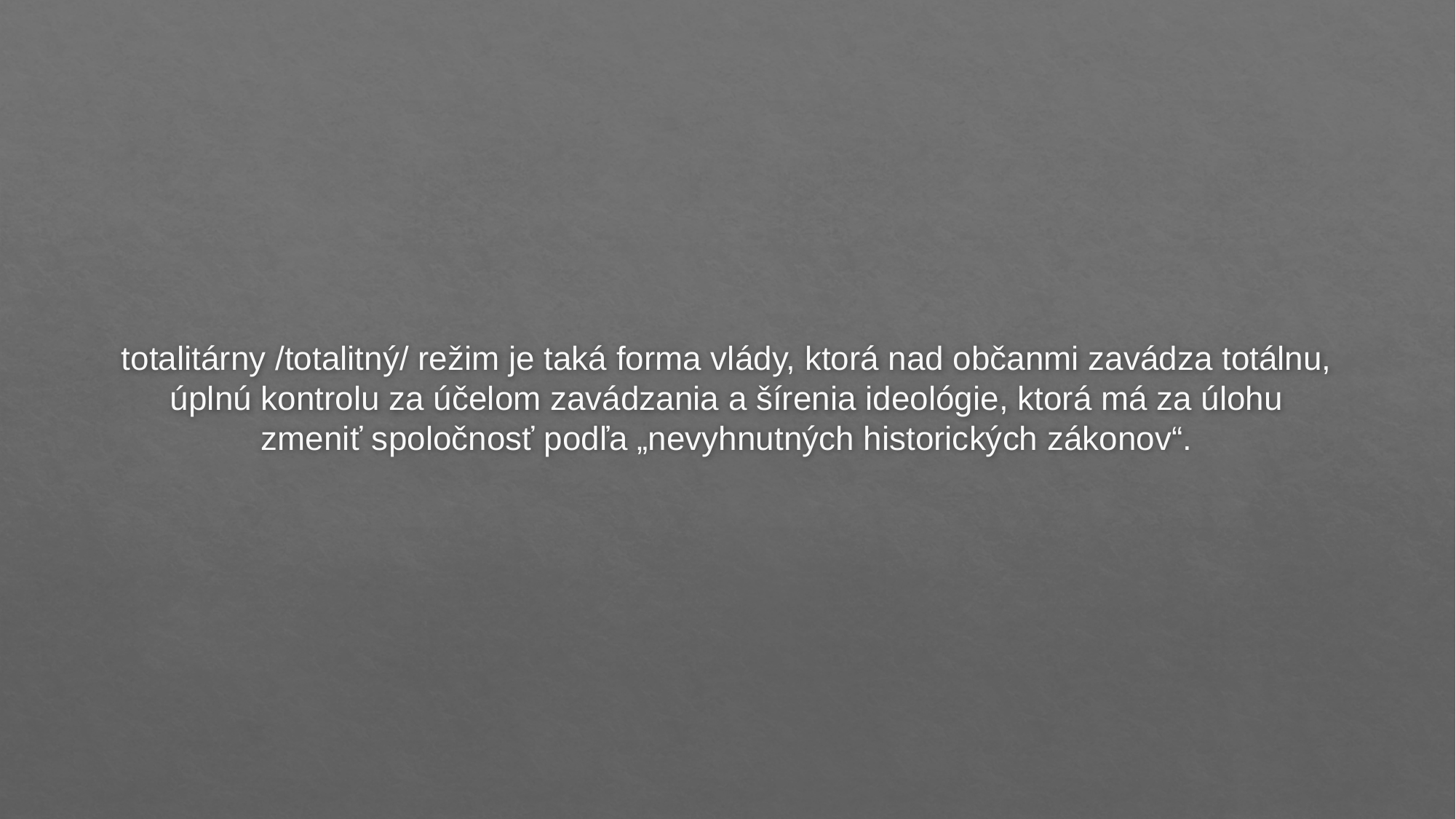

totalitárny /totalitný/ režim je taká forma vlády, ktorá nad občanmi zavádza totálnu, úplnú kontrolu za účelom zavádzania a šírenia ideológie, ktorá má za úlohu zmeniť spoločnosť podľa „nevyhnutných historických zákonov“.